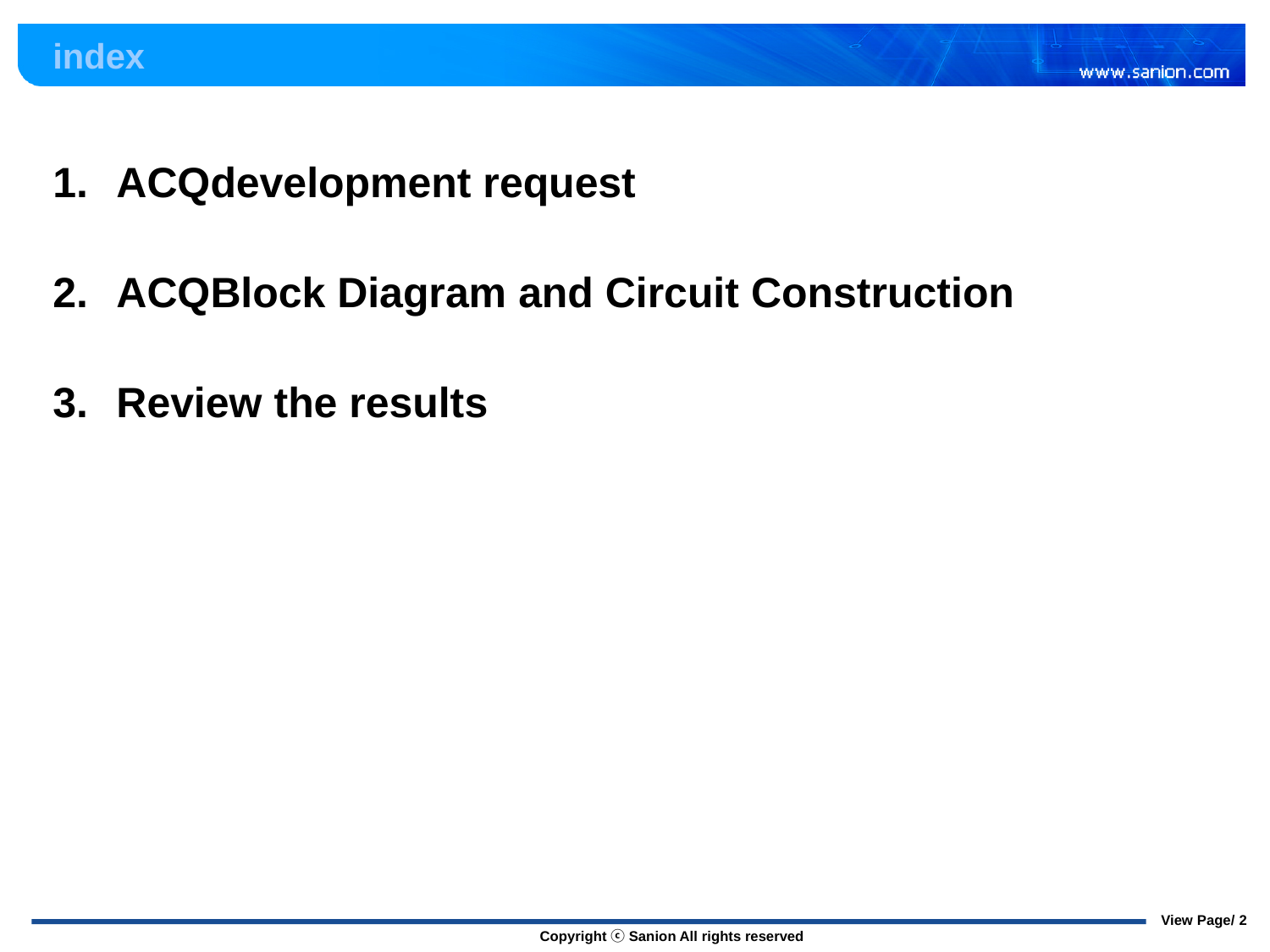

# index

ACQdevelopment request
ACQBlock Diagram and Circuit Construction
Review the results